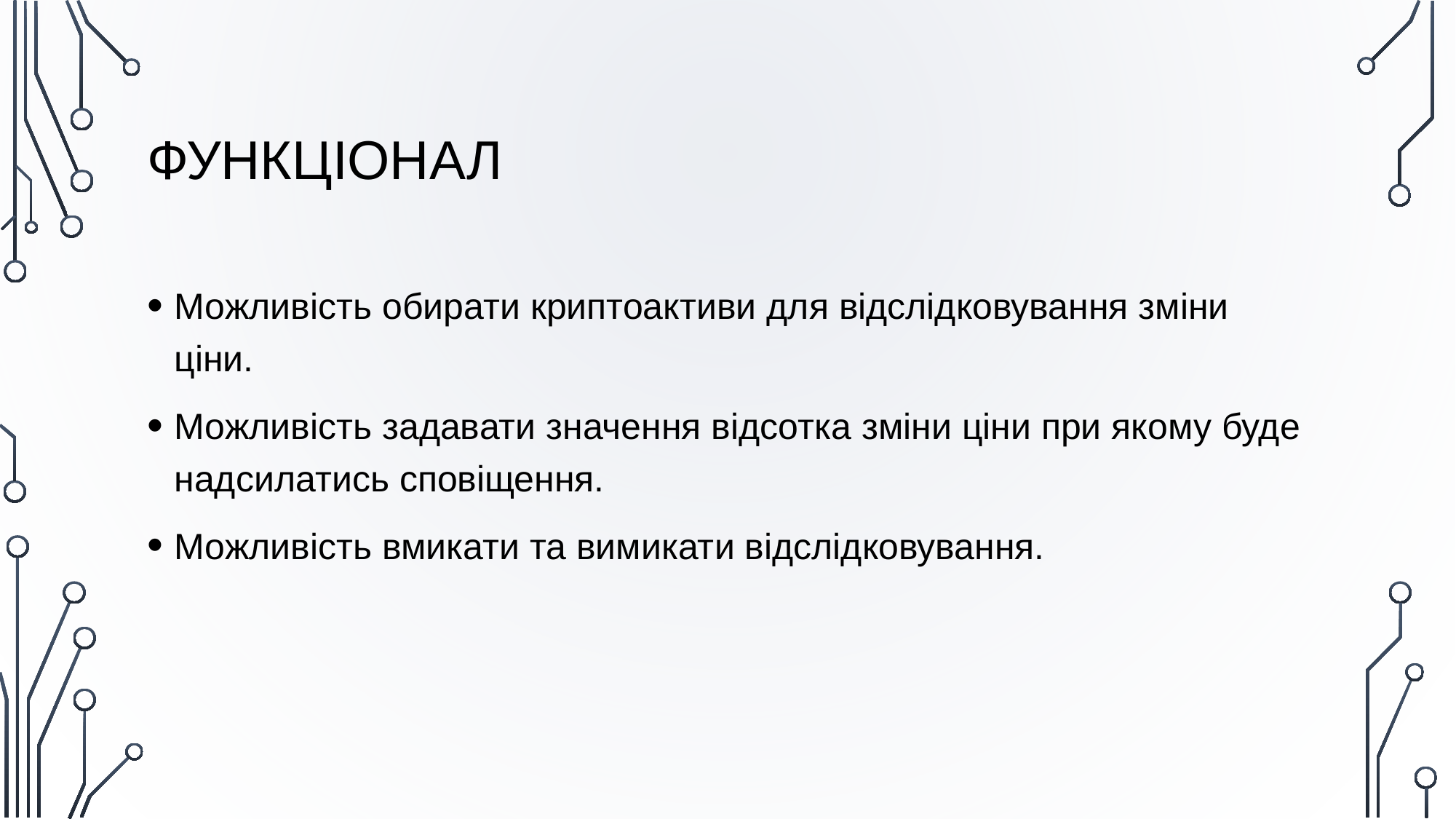

# Функціонал
Можливість обирати криптоактиви для відслідковування зміни ціни.
Можливість задавати значення відсотка зміни ціни при якому буде надсилатись сповіщення.
Можливість вмикати та вимикати відслідковування.